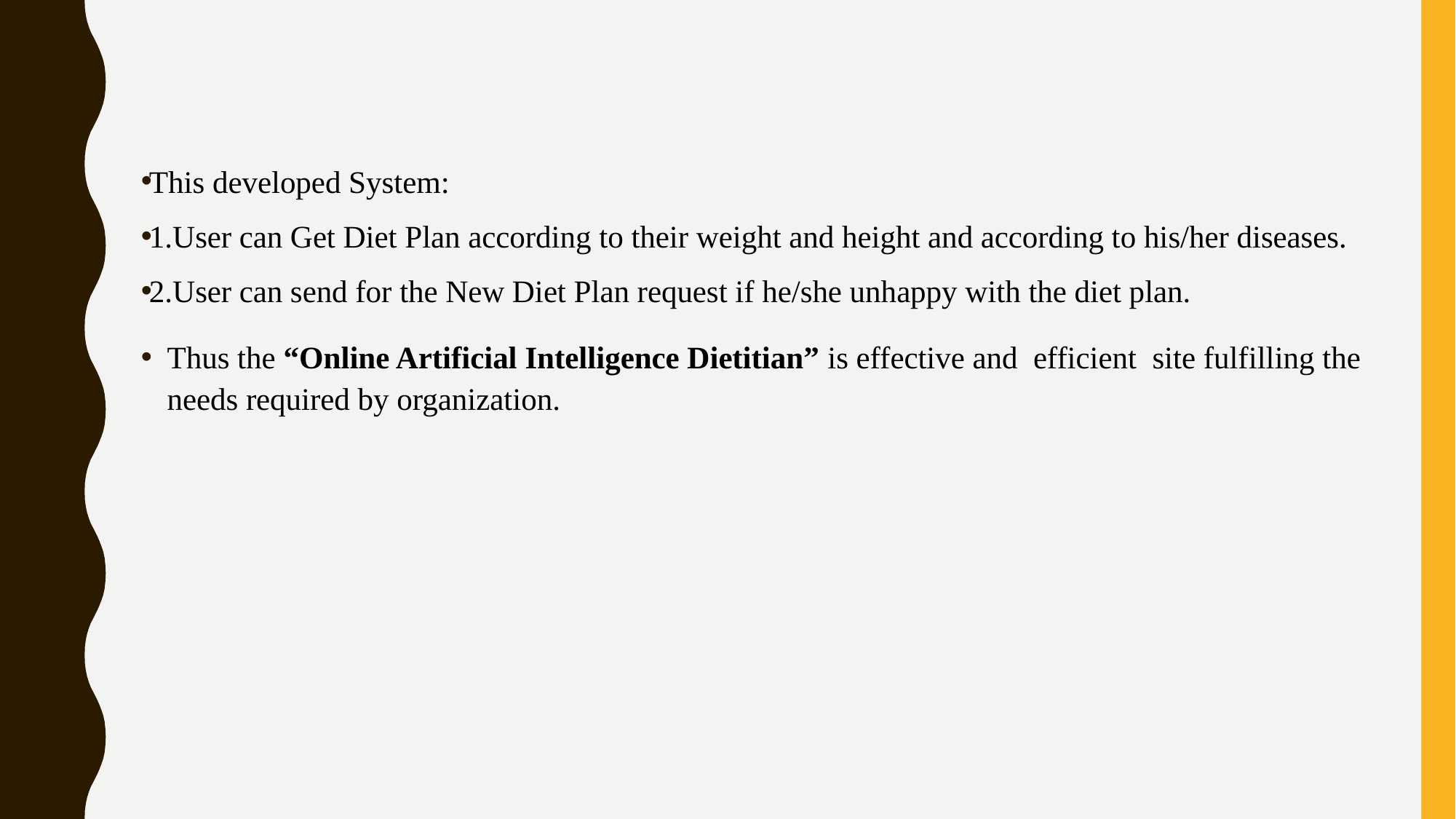

This developed System:
1.User can Get Diet Plan according to their weight and height and according to his/her diseases.
2.User can send for the New Diet Plan request if he/she unhappy with the diet plan.
Thus the “Online Artificial Intelligence Dietitian” is effective and  efficient  site fulfilling the needs required by organization.